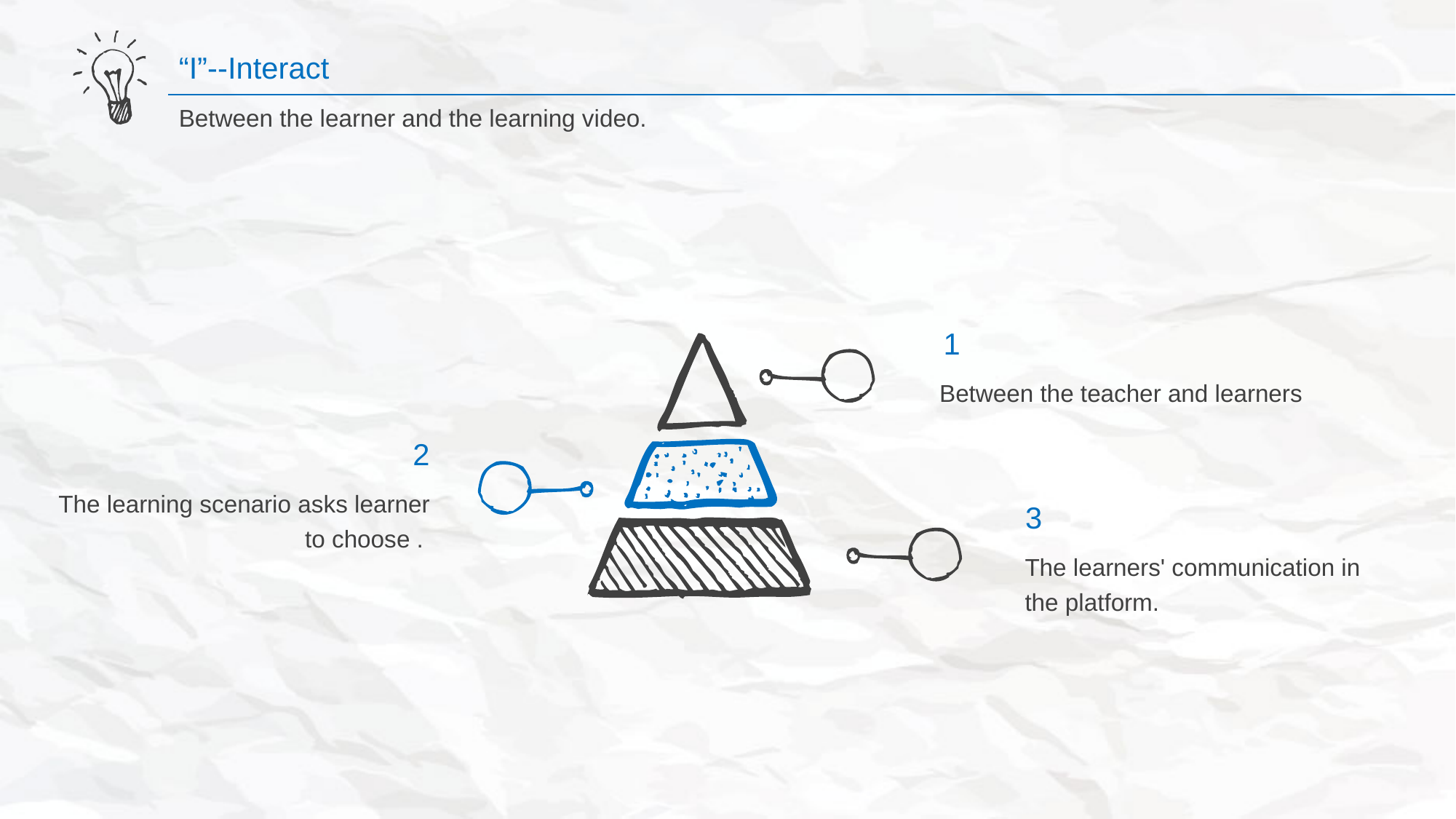

“I”--Interact
Between the learner and the learning video.
1
Between the teacher and learners

2
The learning scenario asks learner to choose .

3
The learners' communication in the platform.